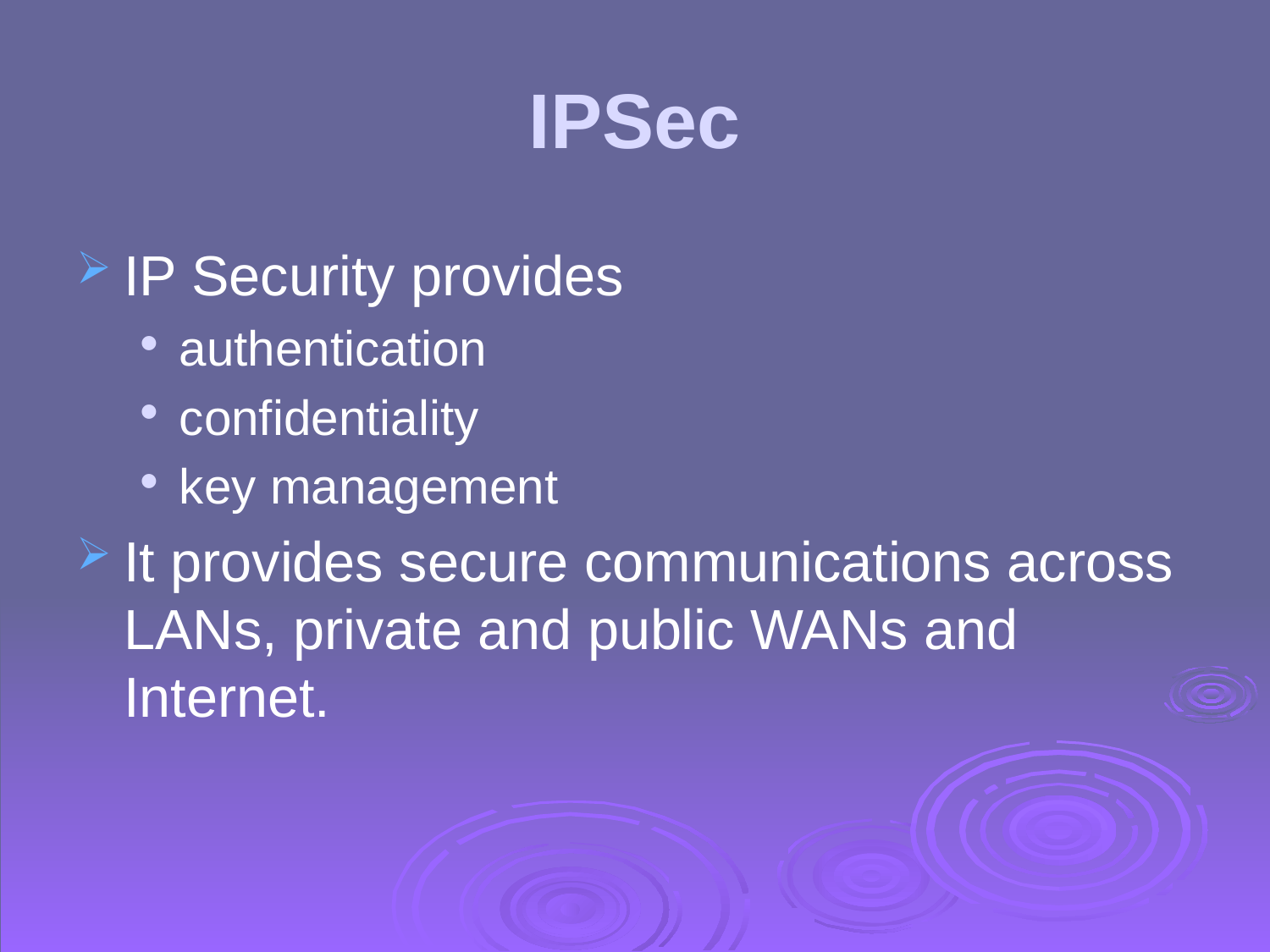

# IPSec
IP Security provides
authentication
confidentiality
key management
It provides secure communications across LANs, private and public WANs and Internet.